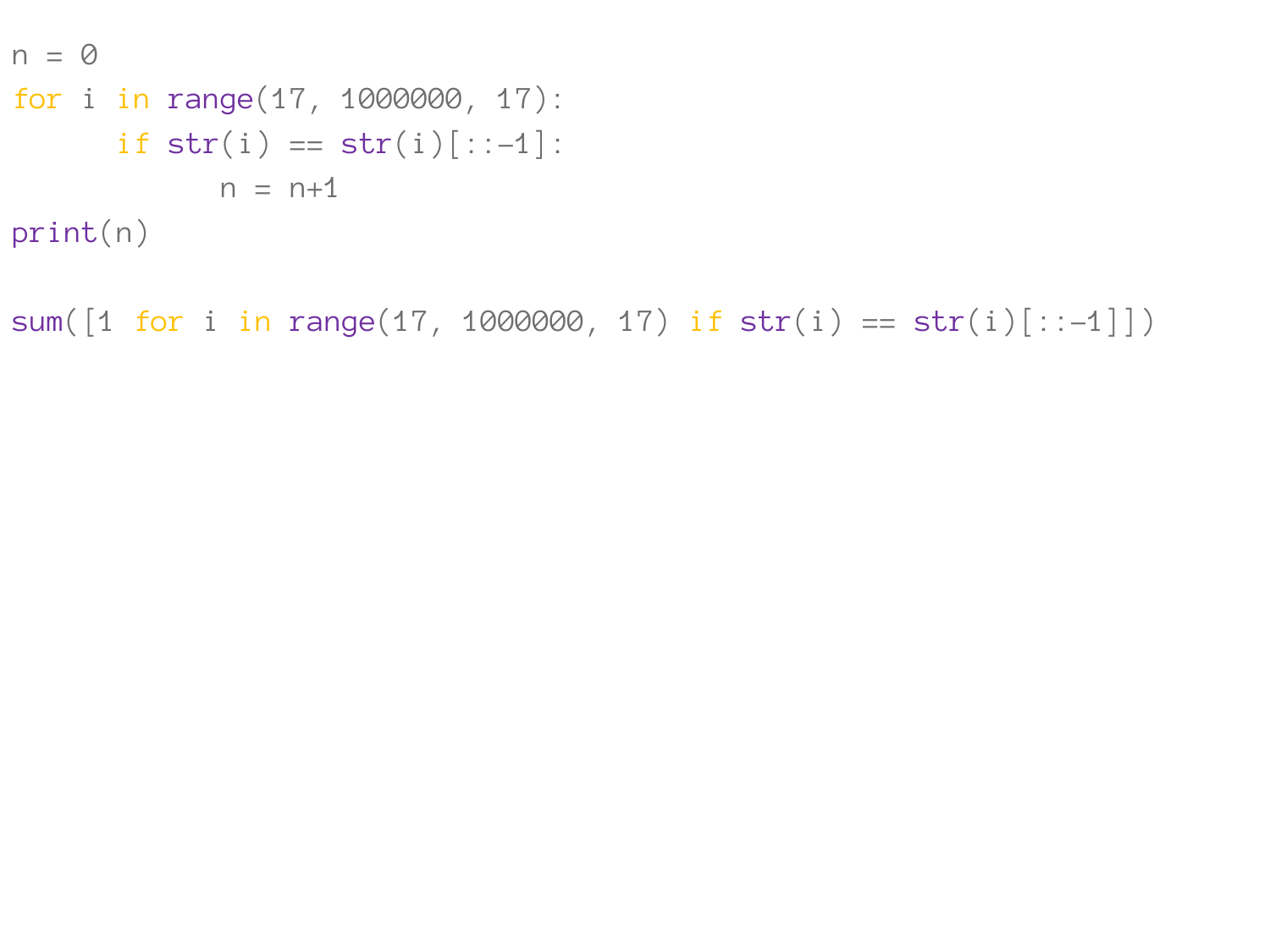

n = 0
for i in range(17, 1000000, 17):
      if str(i) == str(i)[::-1]:
            n = n+1
print(n)

sum([1 for i in range(17, 1000000, 17) if str(i) == str(i)[::-1]])